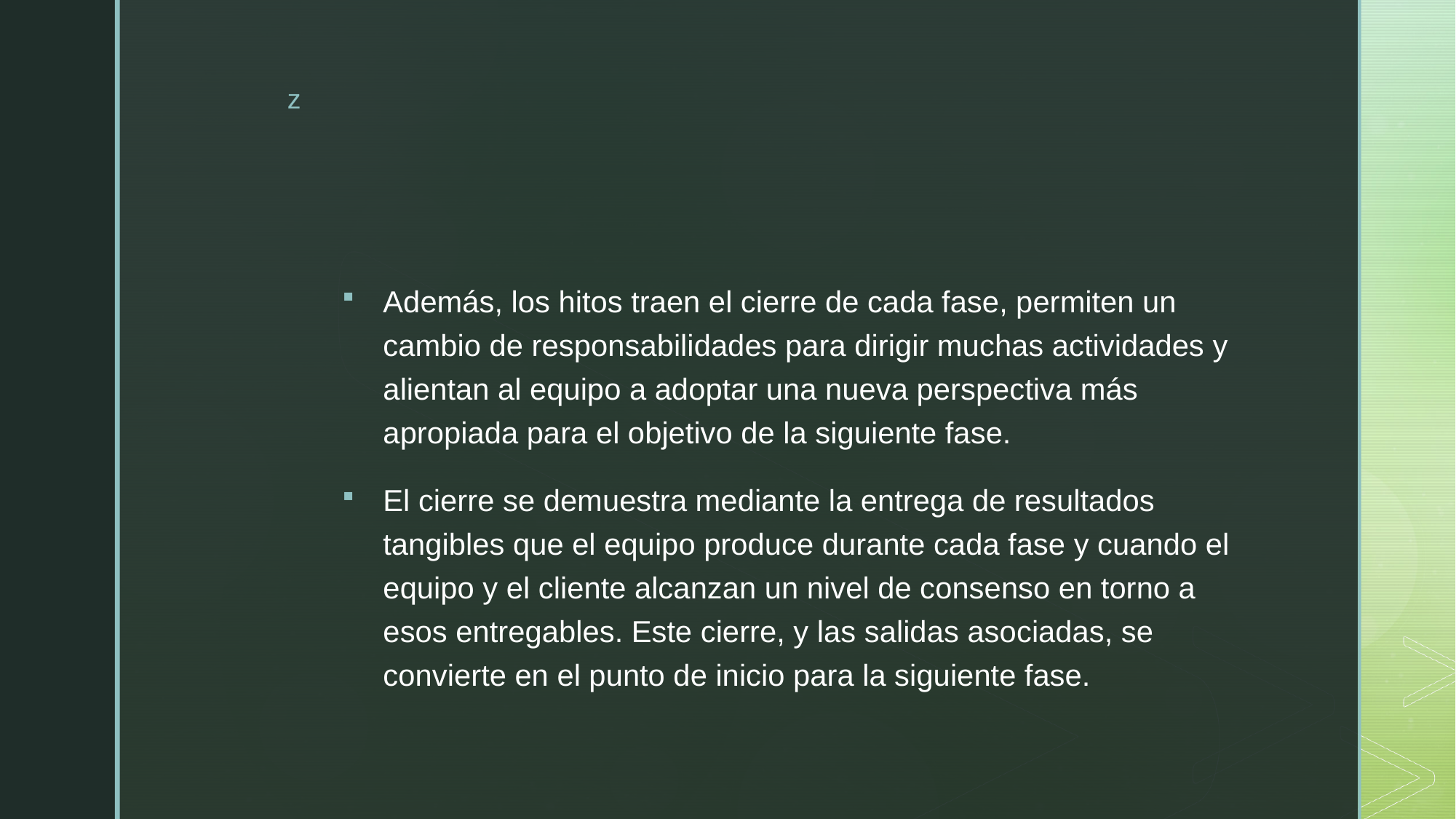

#
Además, los hitos traen el cierre de cada fase, permiten un cambio de responsabilidades para dirigir muchas actividades y alientan al equipo a adoptar una nueva perspectiva más apropiada para el objetivo de la siguiente fase.
El cierre se demuestra mediante la entrega de resultados tangibles que el equipo produce durante cada fase y cuando el equipo y el cliente alcanzan un nivel de consenso en torno a esos entregables. Este cierre, y las salidas asociadas, se convierte en el punto de inicio para la siguiente fase.